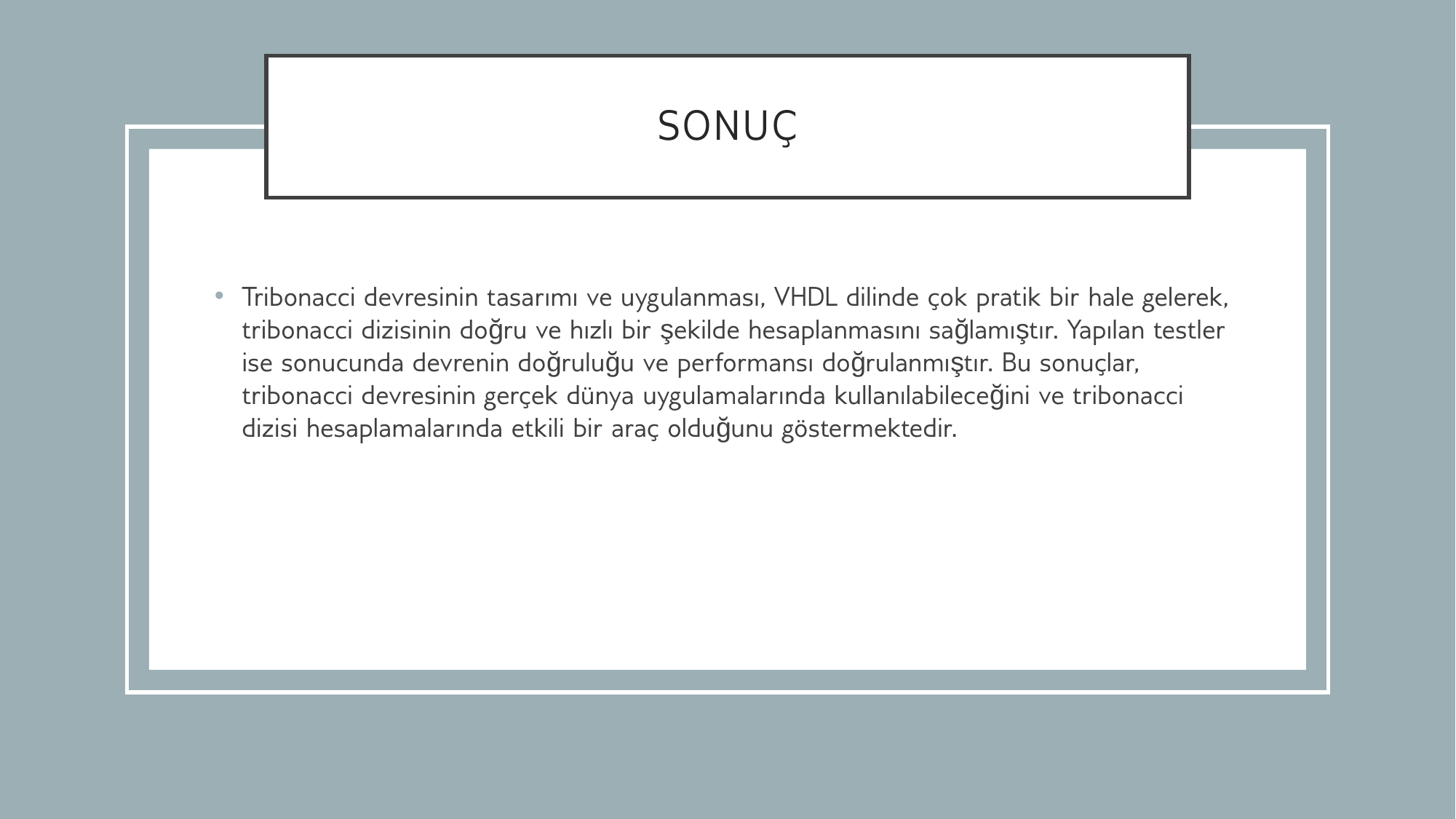

# SONUÇ

Tribonacci devresinin tasarımı ve uygulanması, VHDL dilinde çok pratik bir hale gelerek, tribonacci dizisinin doğru ve hızlı bir şekilde hesaplanmasını sağlamıştır. Yapılan testler ise sonucunda devrenin doğruluğu ve performansı doğrulanmıştır. Bu sonuçlar, tribonacci devresinin gerçek dünya uygulamalarında kullanılabileceğini ve tribonacci dizisi hesaplamalarında etkili bir araç olduğunu göstermektedir.